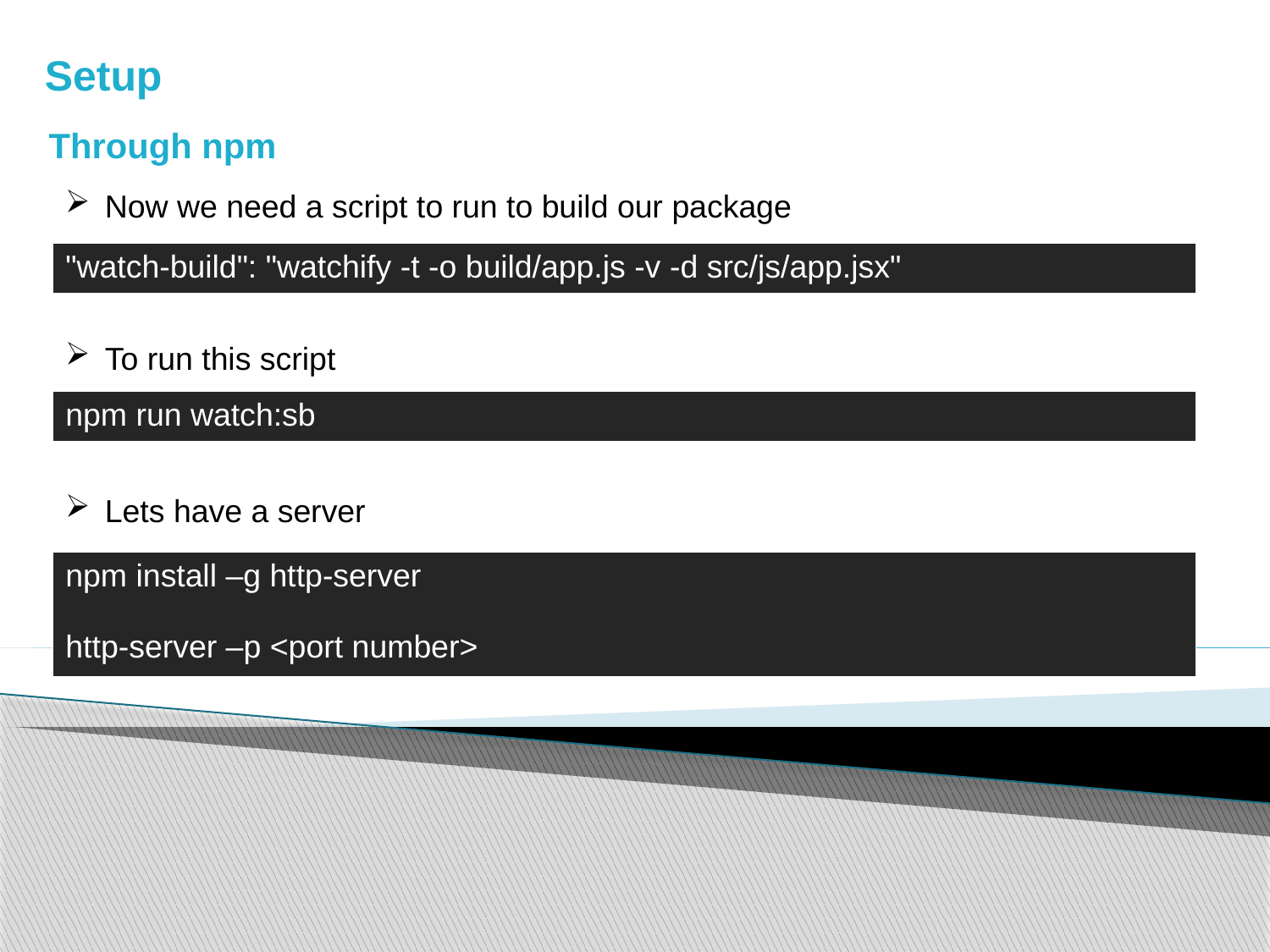

Setup
Through npm
Now we need a script to run to build our package

To run this script

Lets have a server
| "watch-build": "watchify -t -o build/app.js -v -d src/js/app.jsx" |
| --- |

| npm run watch:sb |
| --- |
| npm install –g http-server http-server –p <port number> |
| --- |